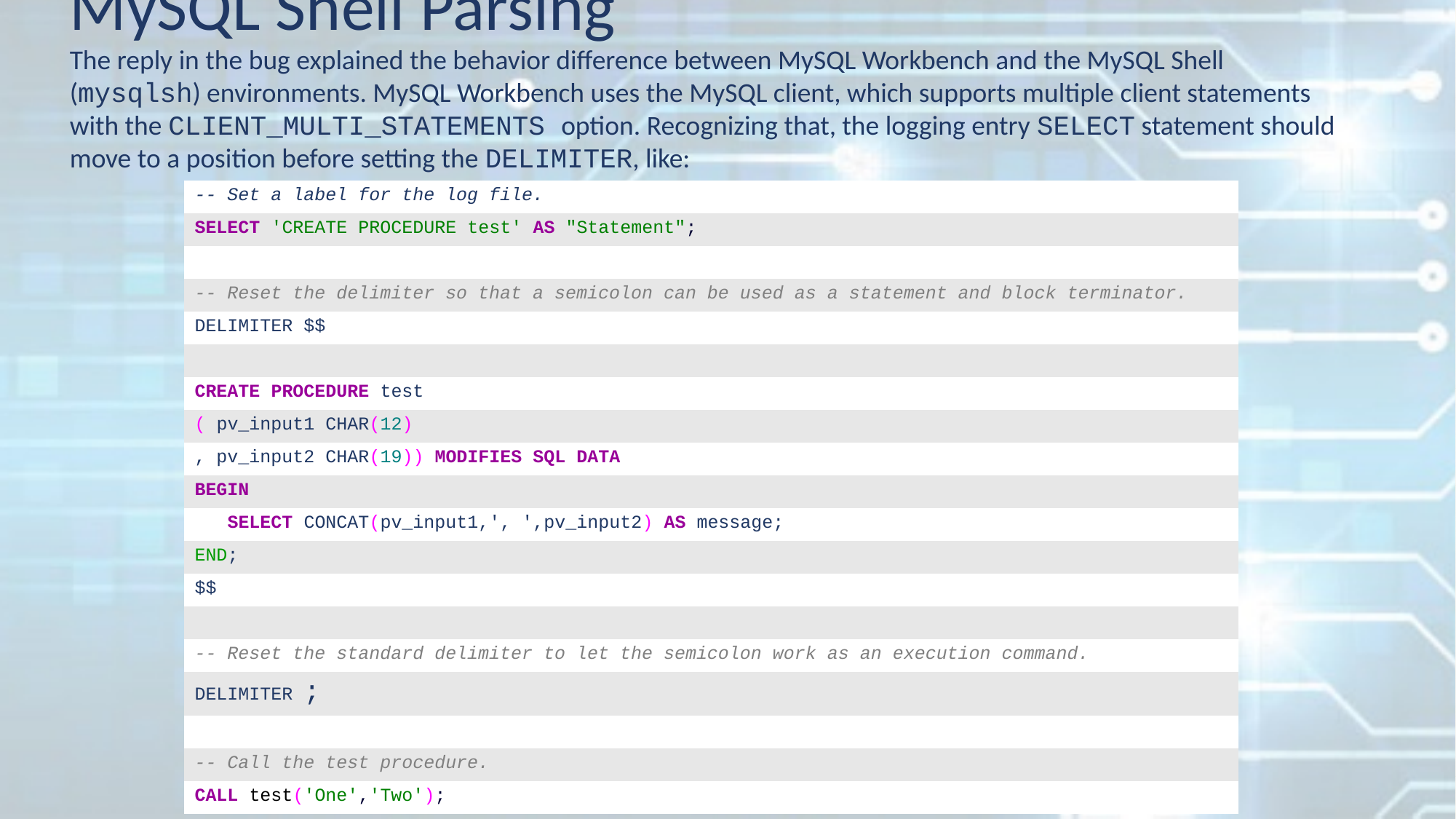

MySQL Shell Parsing
The reply in the bug explained the behavior difference between MySQL Workbench and the MySQL Shell (mysqlsh) environments. MySQL Workbench uses the MySQL client, which supports multiple client statements with the CLIENT_MULTI_STATEMENTS option. Recognizing that, the logging entry SELECT statement should move to a position before setting the DELIMITER, like:
| -- Set a label for the log file. |
| --- |
| SELECT 'CREATE PROCEDURE test' AS "Statement"; |
|  |
| -- Reset the delimiter so that a semicolon can be used as a statement and block terminator. |
| DELIMITER $$ |
|  |
| CREATE PROCEDURE test |
| ( pv\_input1 CHAR(12) |
| , pv\_input2 CHAR(19)) MODIFIES SQL DATA |
| BEGIN |
| SELECT CONCAT(pv\_input1,', ',pv\_input2) AS message; |
| END; |
| $$ |
|  |
| -- Reset the standard delimiter to let the semicolon work as an execution command. |
| DELIMITER ; |
|  |
| -- Call the test procedure. |
| CALL test('One','Two'); |